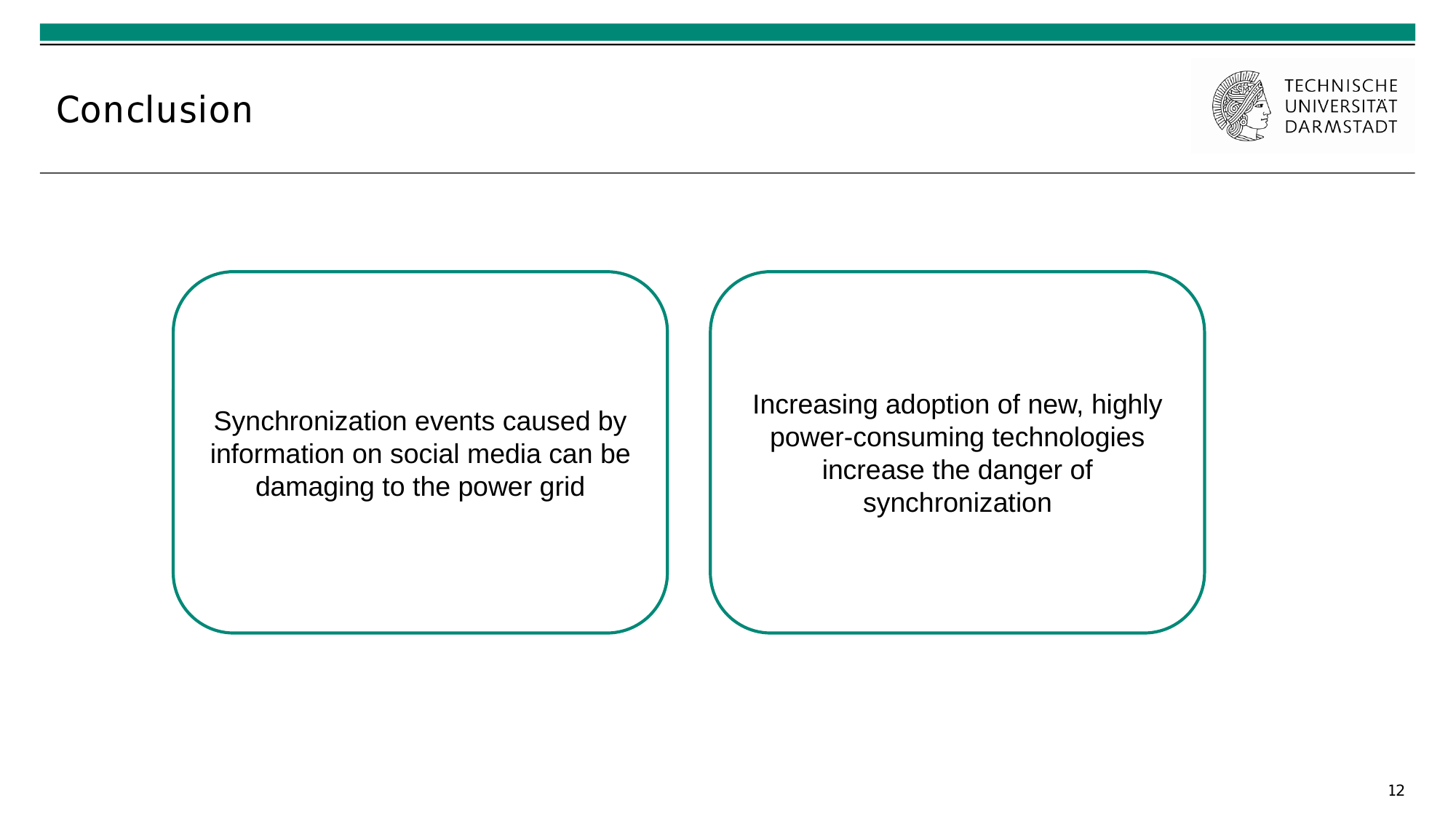

# Conclusion
Increasing adoption of new, highly power-consuming technologies increase the danger of synchronization
Synchronization events caused by information on social media can be damaging to the power grid